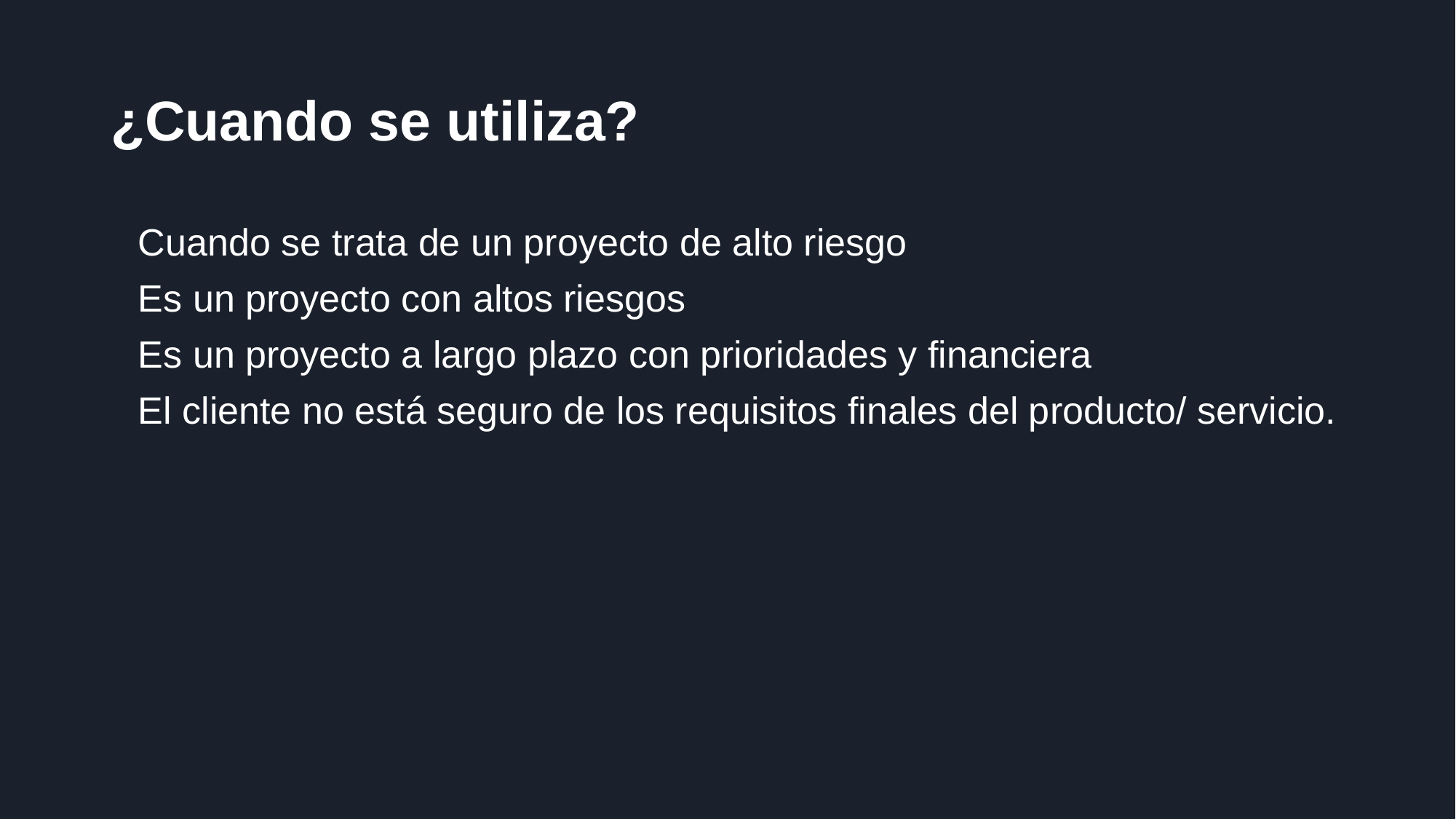

# ¿Cuando se utiliza?
Cuando se trata de un proyecto de alto riesgo
Es un proyecto con altos riesgos
Es un proyecto a largo plazo con prioridades y financiera
El cliente no está seguro de los requisitos finales del producto/ servicio.